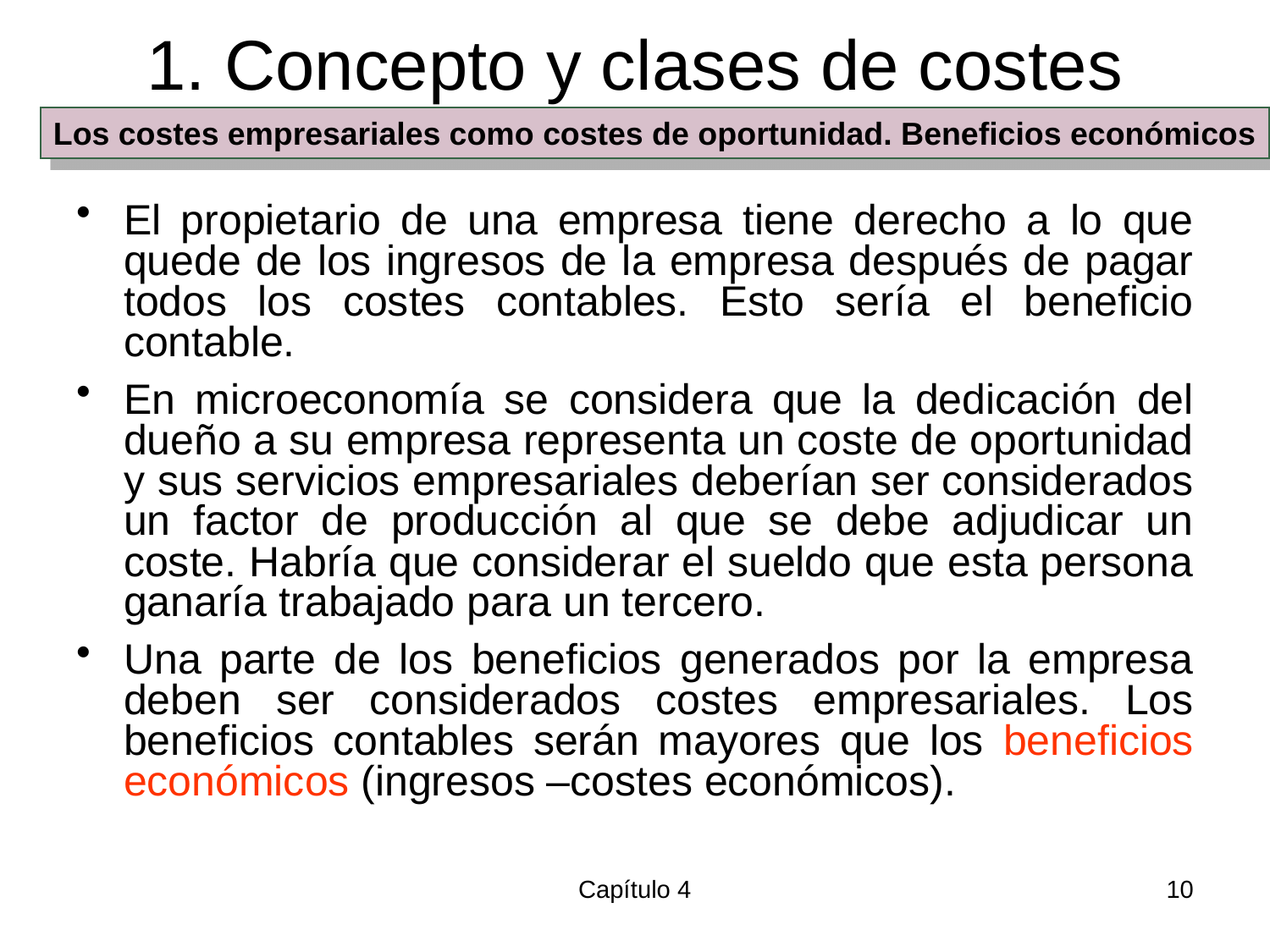

# 1. Concepto y clases de costes
Los costes empresariales como costes de oportunidad. Beneficios económicos
El propietario de una empresa tiene derecho a lo que quede de los ingresos de la empresa después de pagar todos los costes contables. Esto sería el beneficio contable.
En microeconomía se considera que la dedicación del dueño a su empresa representa un coste de oportunidad y sus servicios empresariales deberían ser considerados un factor de producción al que se debe adjudicar un coste. Habría que considerar el sueldo que esta persona ganaría trabajado para un tercero.
Una parte de los beneficios generados por la empresa deben ser considerados costes empresariales. Los beneficios contables serán mayores que los beneficios económicos (ingresos –costes económicos).

Capítulo 4
10